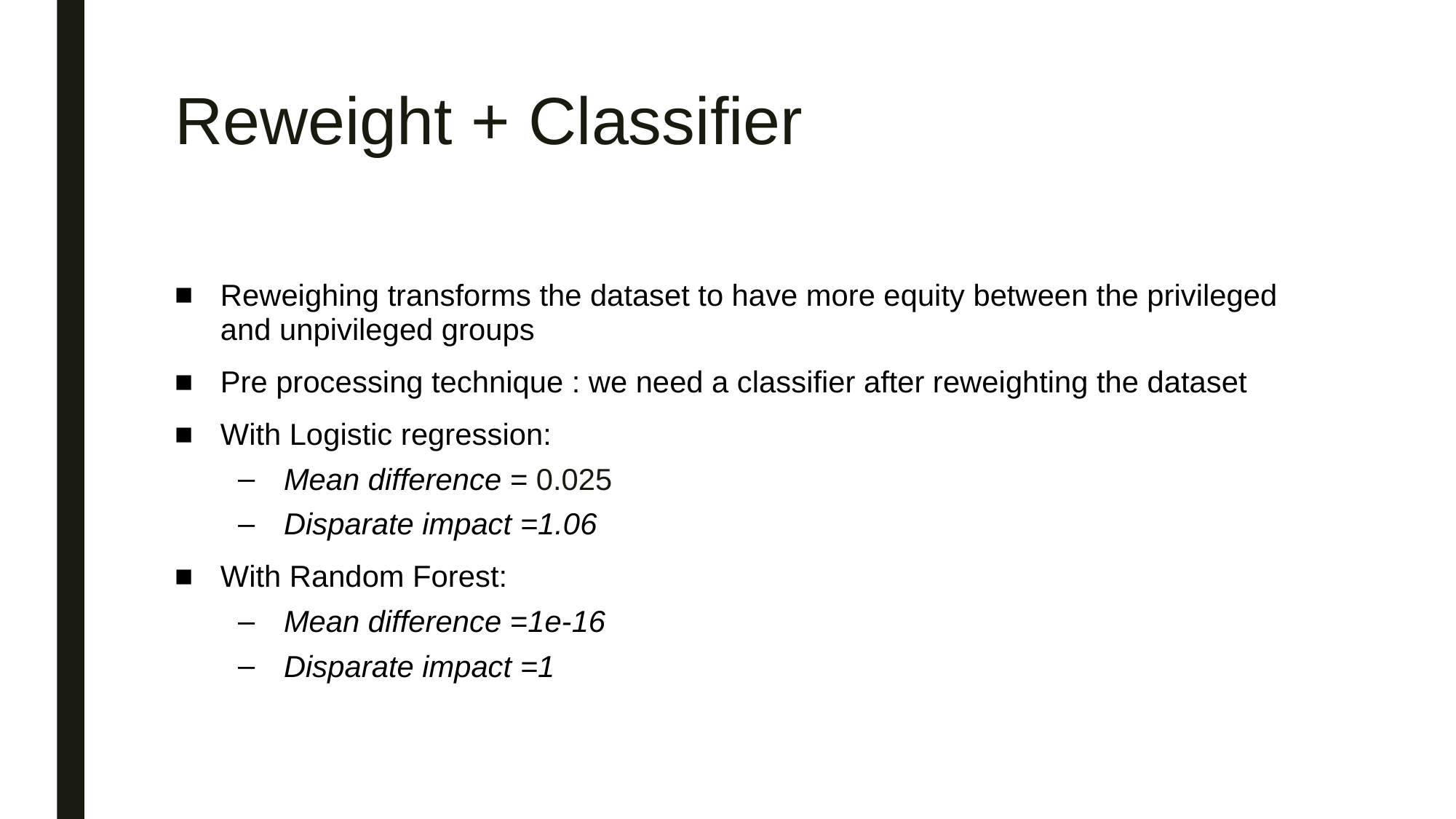

# Reweight + Classifier
Reweighing transforms the dataset to have more equity between the privileged and unpivileged groups
Pre processing technique : we need a classifier after reweighting the dataset
With Logistic regression:
Mean difference = 0.025
Disparate impact =1.06
With Random Forest:
Mean difference =1e-16
Disparate impact =1